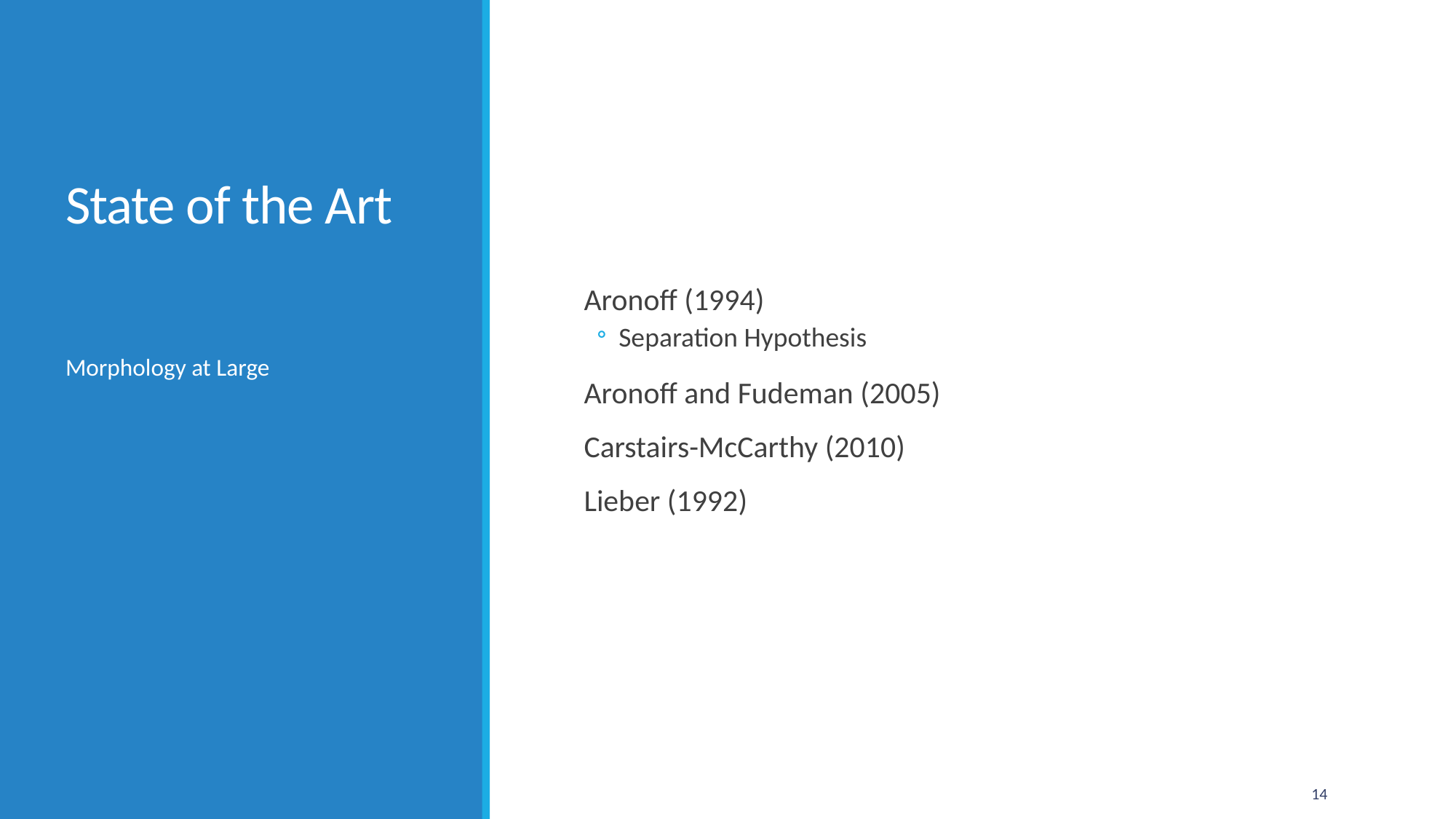

# State of the Art
Aronoff (1994)
Separation Hypothesis
Aronoff and Fudeman (2005)
Carstairs-McCarthy (2010)
Lieber (1992)
Morphology at Large
14